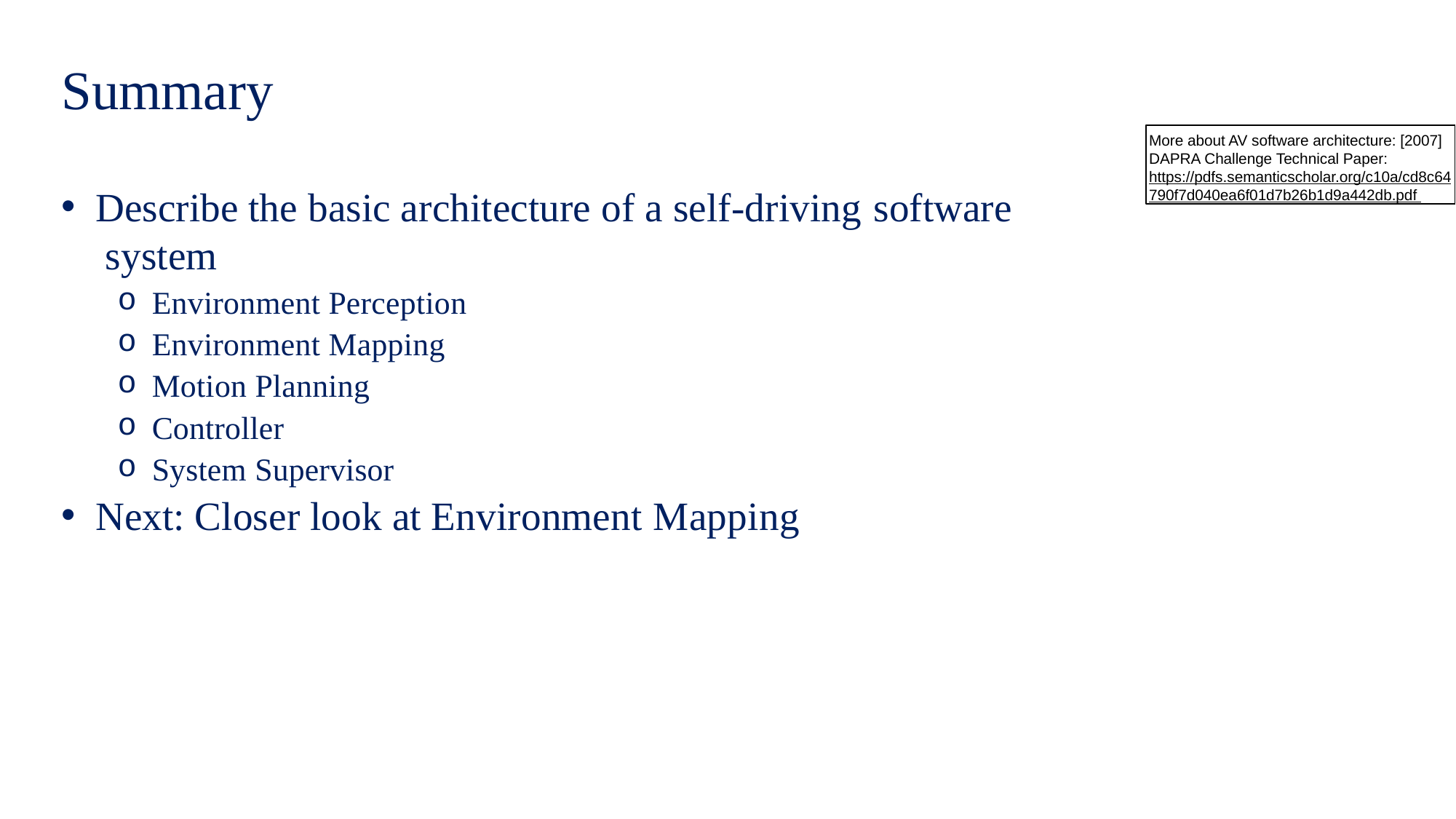

# Summary
More about AV software architecture: [2007] DAPRA Challenge Technical Paper: https://pdfs.semanticscholar.org/c10a/cd8c64790f7d040ea6f01d7b26b1d9a442db.pdf
Describe the basic architecture of a self-driving software  system
Environment Perception
Environment Mapping
Motion Planning
Controller
System Supervisor
Next: Closer look at Environment Mapping